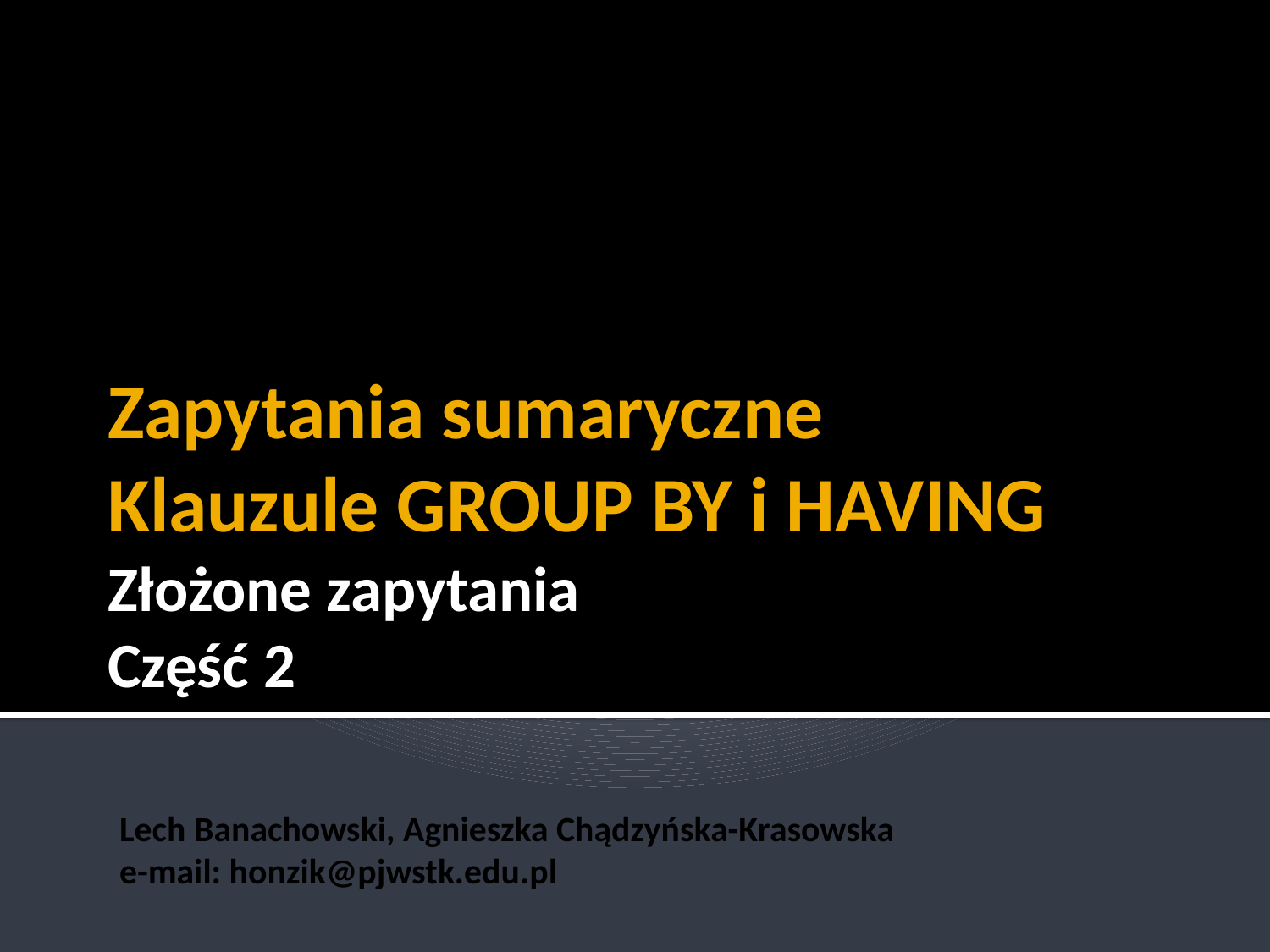

# Zapytania sumaryczne Klauzule GROUP BY i HAVING Złożone zapytania Część 2
Lech Banachowski, Agnieszka Chądzyńska-Krasowska
e-mail: honzik@pjwstk.edu.pl